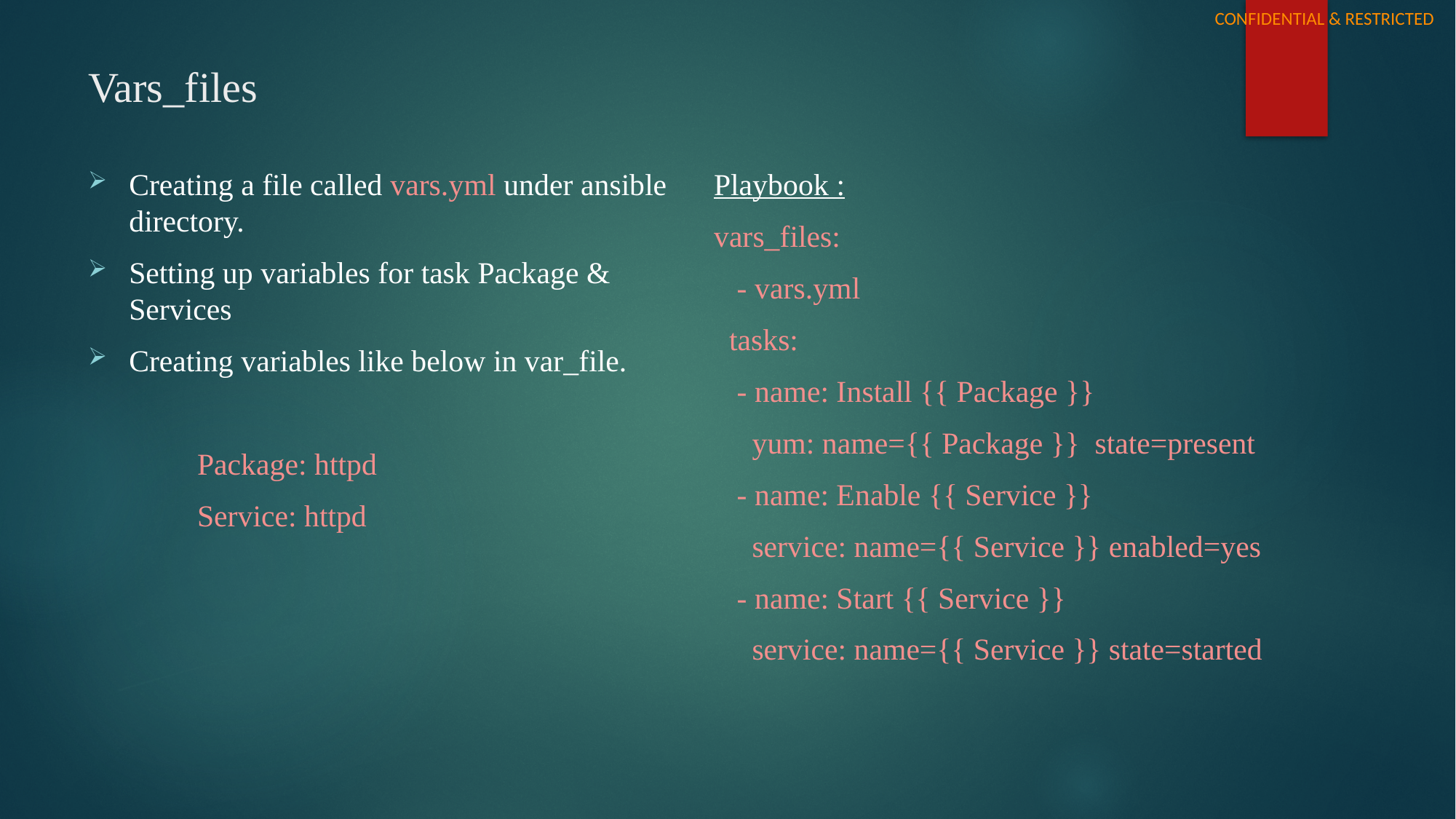

# Vars_files
Creating a file called vars.yml under ansible directory.
Setting up variables for task Package & Services
Creating variables like below in var_file.

	Package: httpd
	Service: httpd

Playbook :
vars_files:
   - vars.yml
  tasks:
   - name: Install {{ Package }}
     yum: name={{ Package }}  state=present
   - name: Enable {{ Service }}
     service: name={{ Service }} enabled=yes
   - name: Start {{ Service }}
     service: name={{ Service }} state=started